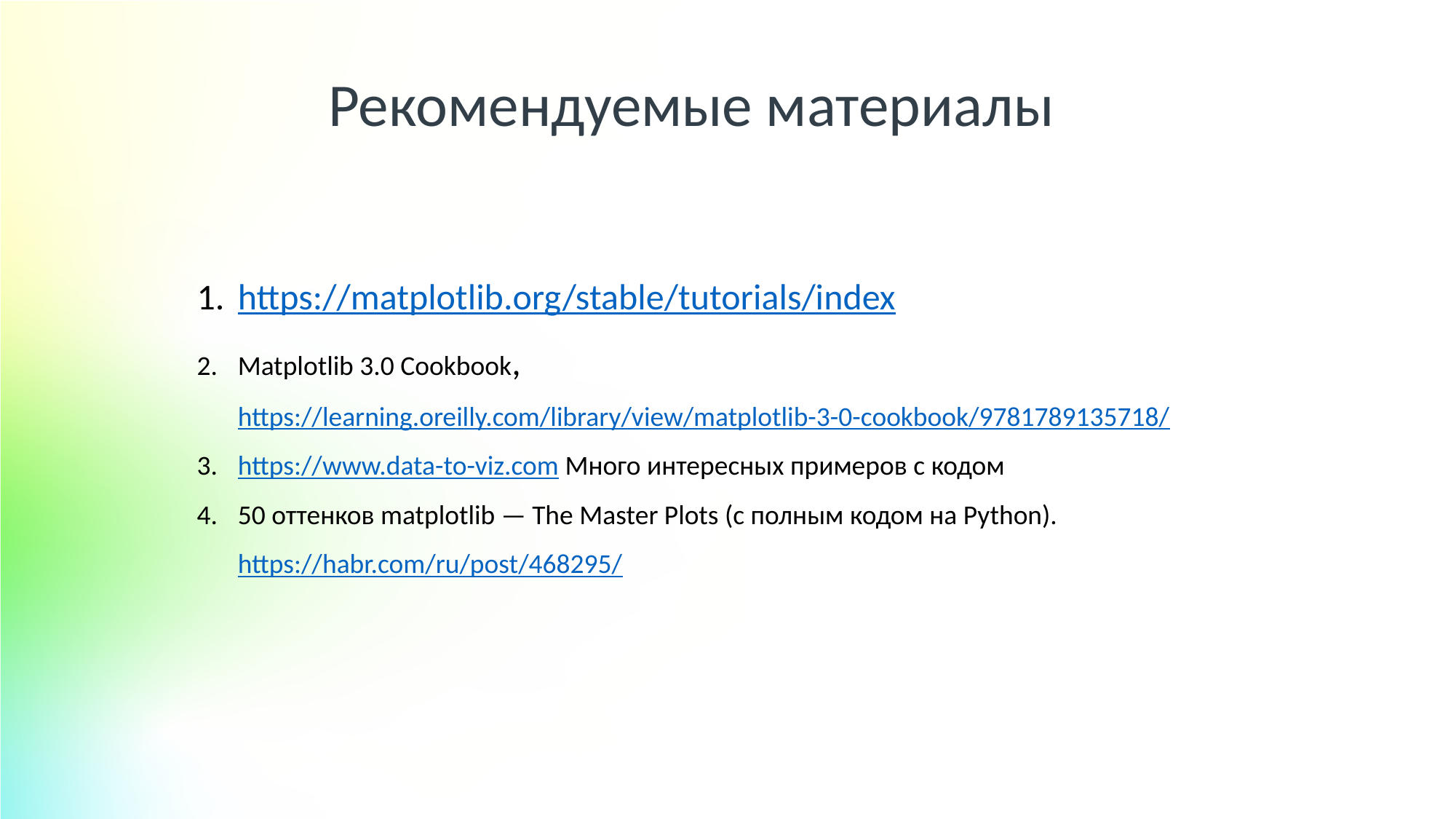

Рекомендуемые материалы
https://matplotlib.org/stable/tutorials/index
Matplotlib 3.0 Cookbook, https://learning.oreilly.com/library/view/matplotlib-3-0-cookbook/9781789135718/
https://www.data-to-viz.com Много интересных примеров с кодом
50 оттенков matplotlib — The Master Plots (с полным кодом на Python). https://habr.com/ru/post/468295/